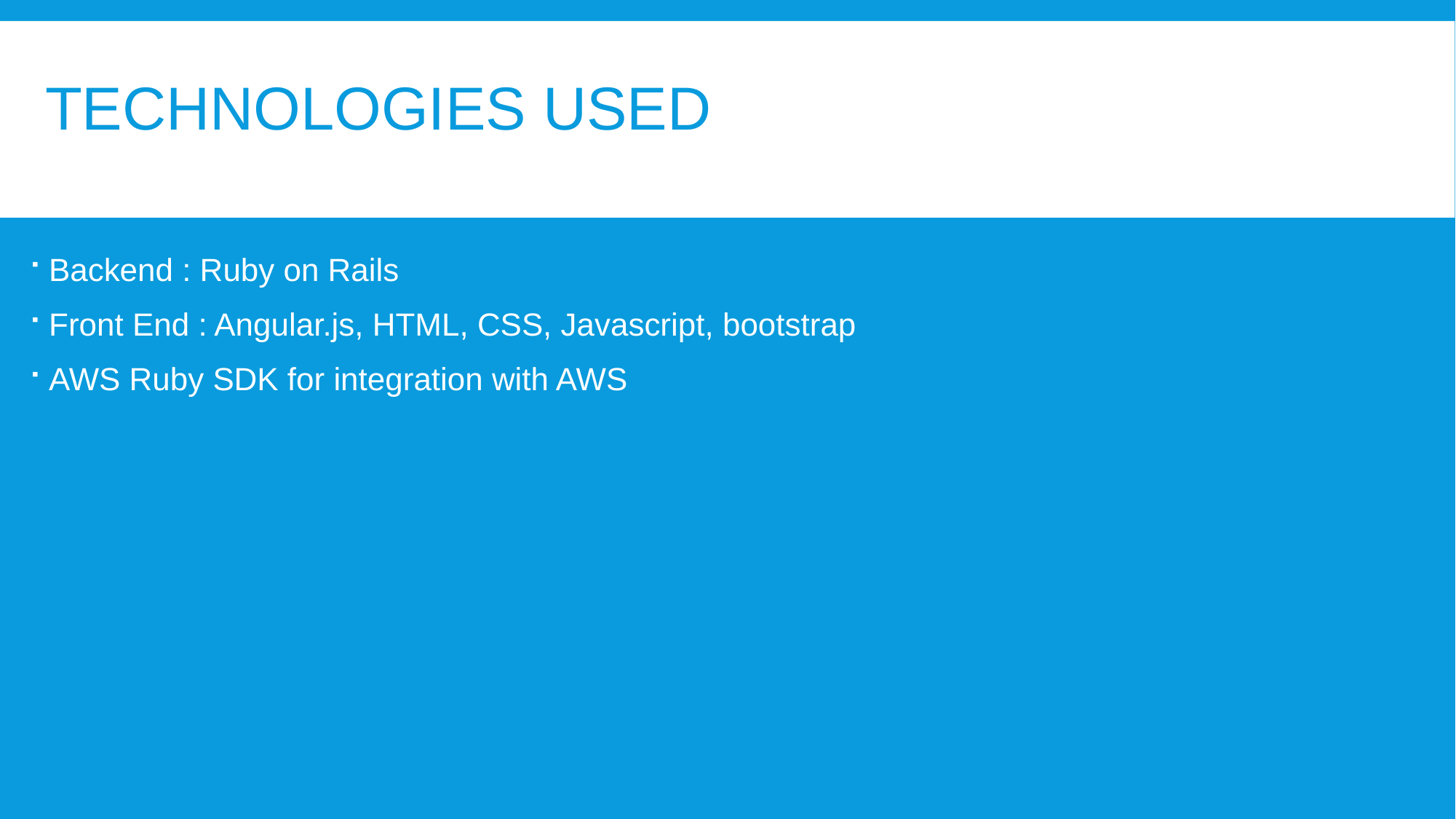

# Technologies used
Backend : Ruby on Rails
Front End : Angular.js, HTML, CSS, Javascript, bootstrap
AWS Ruby SDK for integration with AWS